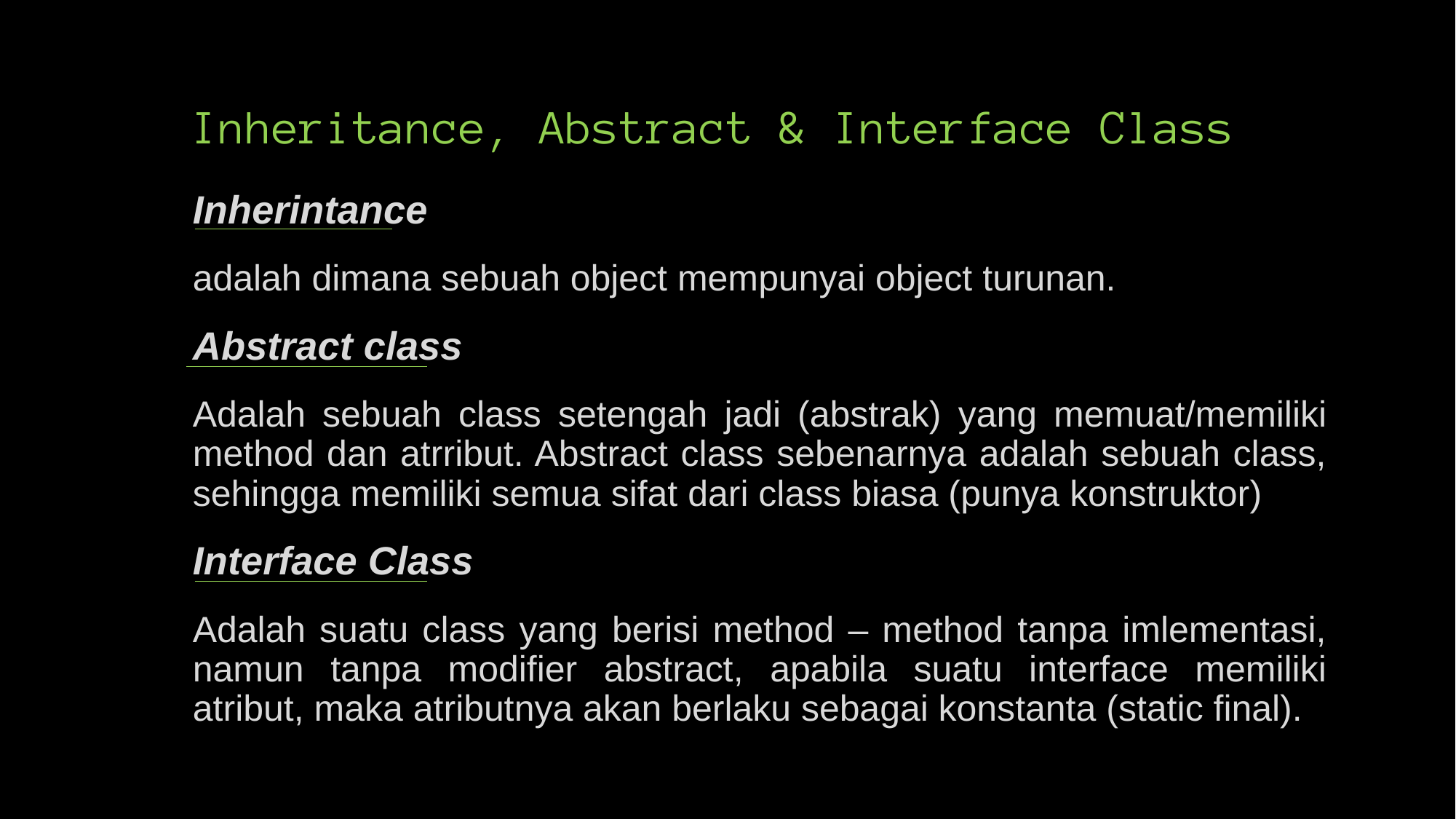

# Inheritance, Abstract & Interface Class
Inherintance
adalah dimana sebuah object mempunyai object turunan.
Abstract class
Adalah sebuah class setengah jadi (abstrak) yang memuat/memiliki method dan atrribut. Abstract class sebenarnya adalah sebuah class, sehingga memiliki semua sifat dari class biasa (punya konstruktor)
Interface Class
Adalah suatu class yang berisi method – method tanpa imlementasi, namun tanpa modifier abstract, apabila suatu interface memiliki atribut, maka atributnya akan berlaku sebagai konstanta (static final).